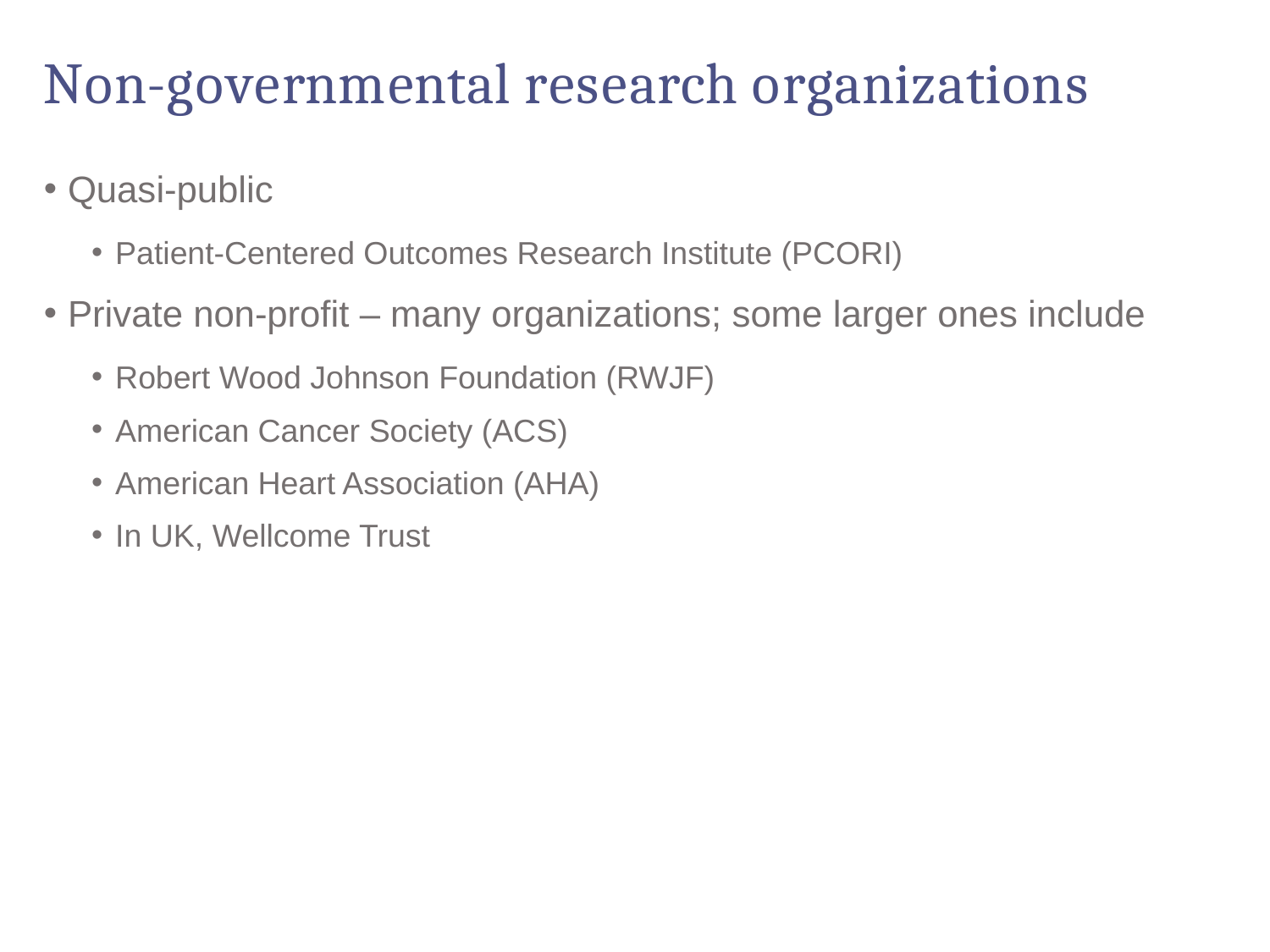

# Non-governmental research organizations
Quasi-public
Patient-Centered Outcomes Research Institute (PCORI)
Private non-profit – many organizations; some larger ones include
Robert Wood Johnson Foundation (RWJF)
American Cancer Society (ACS)
American Heart Association (AHA)
In UK, Wellcome Trust